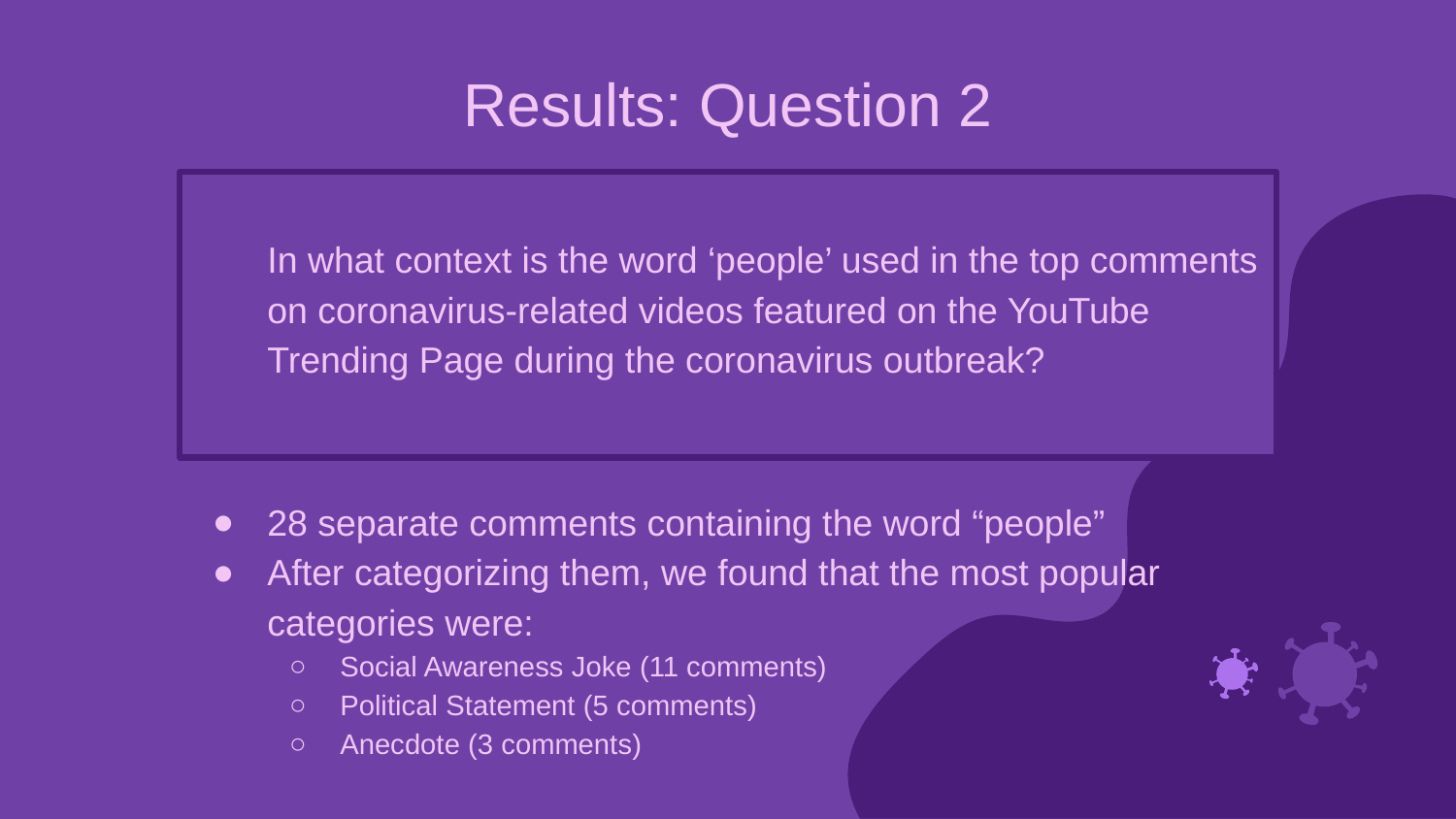

# Results: Question 2

In what context is the word ‘people’ used in the top comments on coronavirus-related videos featured on the YouTube Trending Page during the coronavirus outbreak?

28 separate comments containing the word “people”
After categorizing them, we found that the most popular categories were:
Social Awareness Joke (11 comments)
Political Statement (5 comments)
Anecdote (3 comments)